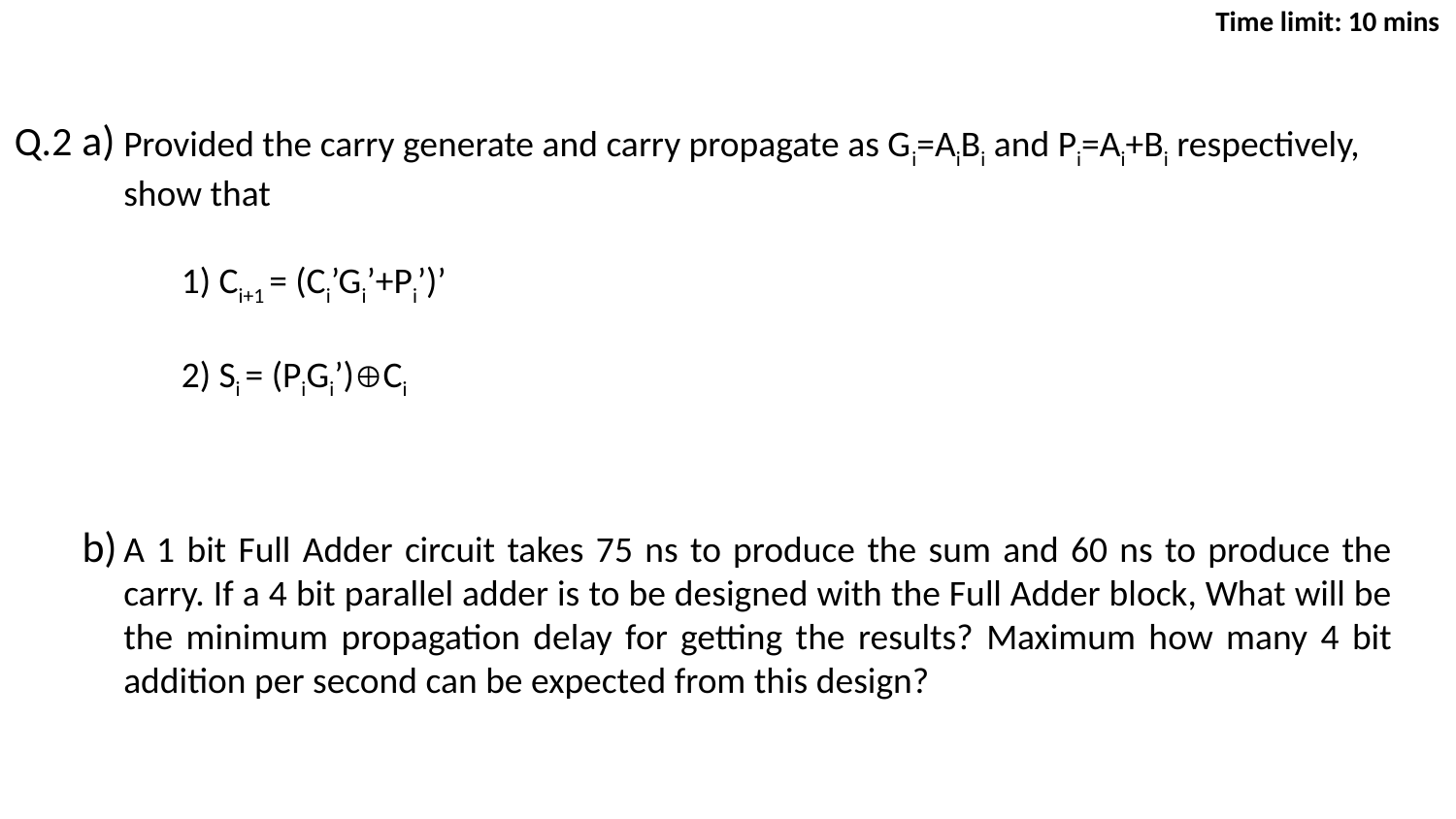

Time limit: 10 mins
Q.2 a)
Provided the carry generate and carry propagate as Gi=AiBi and Pi=Ai+Bi respectively, show that
       1) Ci+1 = (Ci’Gi’+Pi’)’

       2) Si = (PiGi’)⊕Ci

       b)
A 1 bit Full Adder circuit takes 75 ns to produce the sum and 60 ns to produce the carry. If a 4 bit parallel adder is to be designed with the Full Adder block, What will be the minimum propagation delay for getting the results? Maximum how many 4 bit addition per second can be expected from this design?